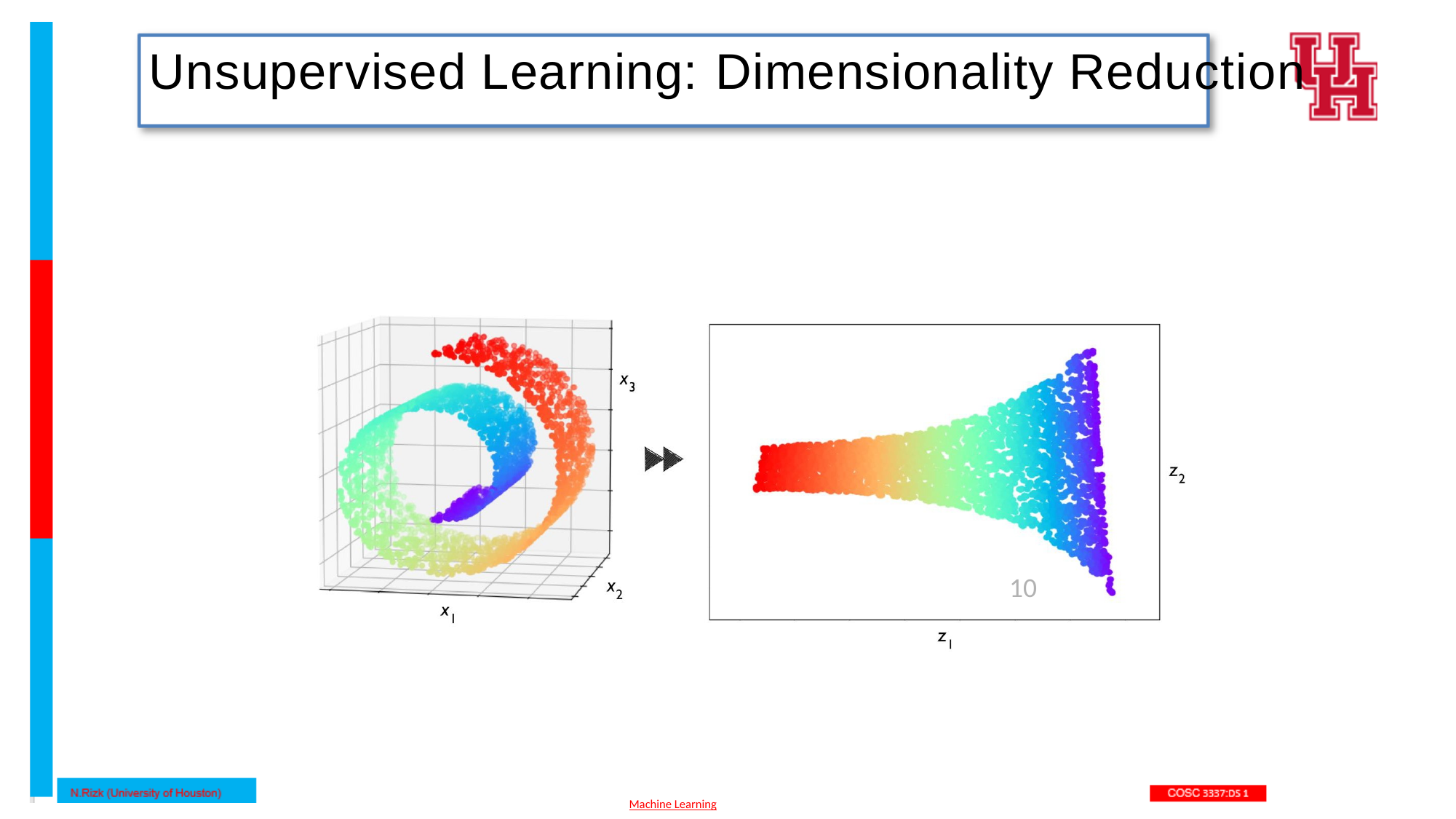

# Unsupervised Learning: Dimensionality Reduction

10
Machine Learning